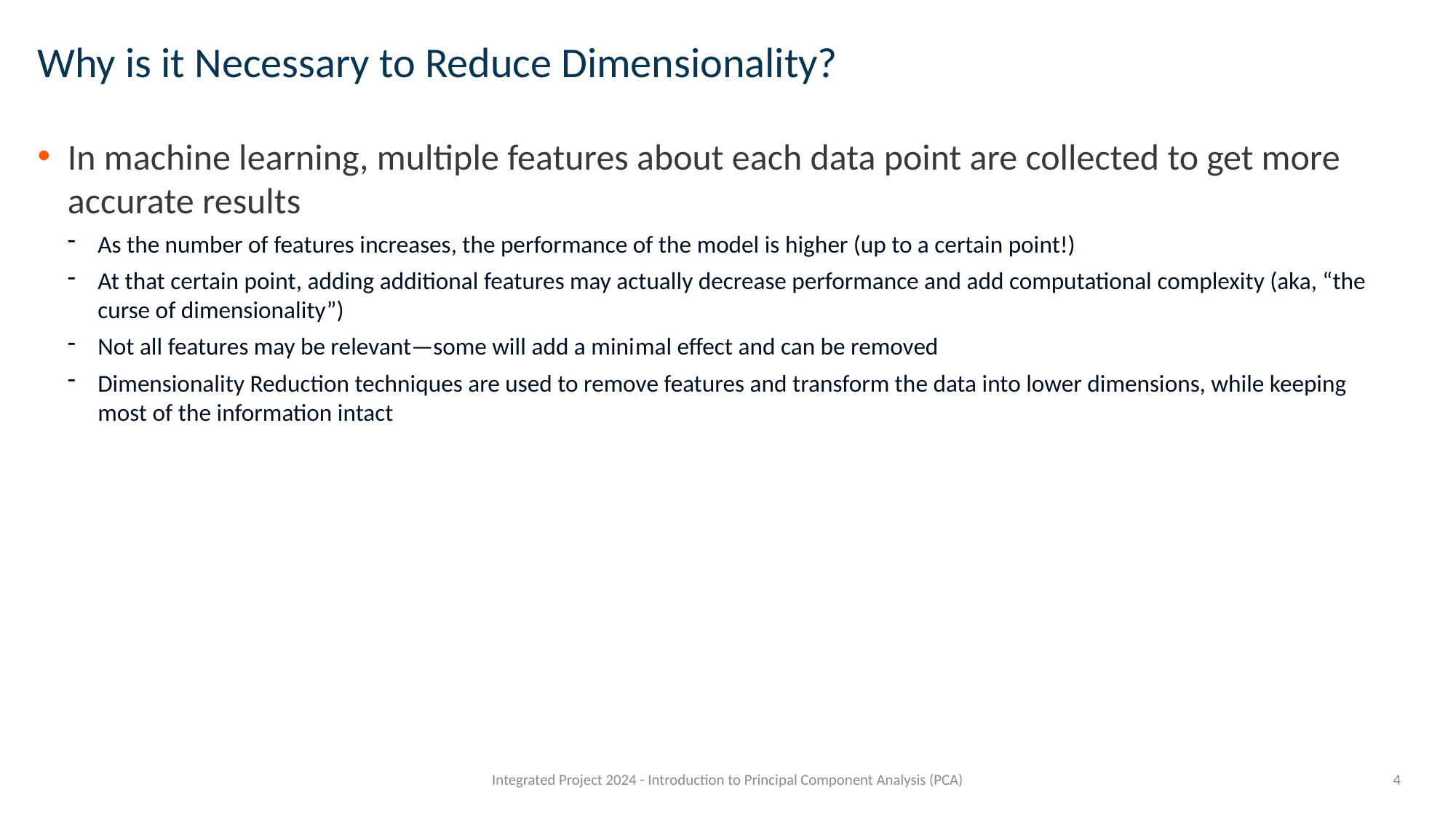

# Why is it Necessary to Reduce Dimensionality?
In machine learning, multiple features about each data point are collected to get more accurate results
As the number of features increases, the performance of the model is higher (up to a certain point!)
At that certain point, adding additional features may actually decrease performance and add computational complexity (aka, “the curse of dimensionality”)
Not all features may be relevant—some will add a minimal effect and can be removed
Dimensionality Reduction techniques are used to remove features and transform the data into lower dimensions, while keeping most of the information intact

Integrated Project 2024 - Introduction to Principal Component Analysis (PCA)
4